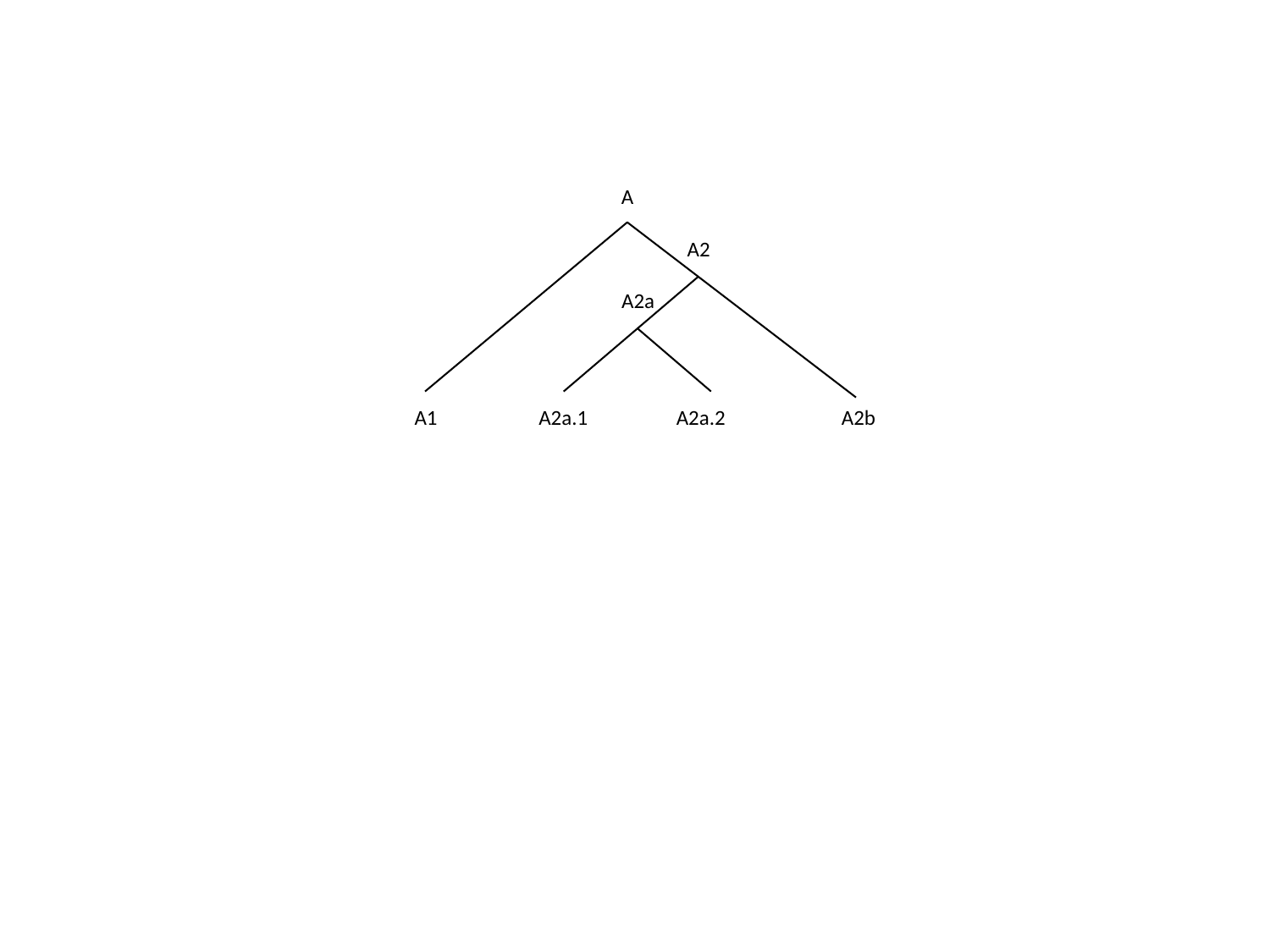

A

A2

A2a

A1
A2a.1
A2a.2
A2b